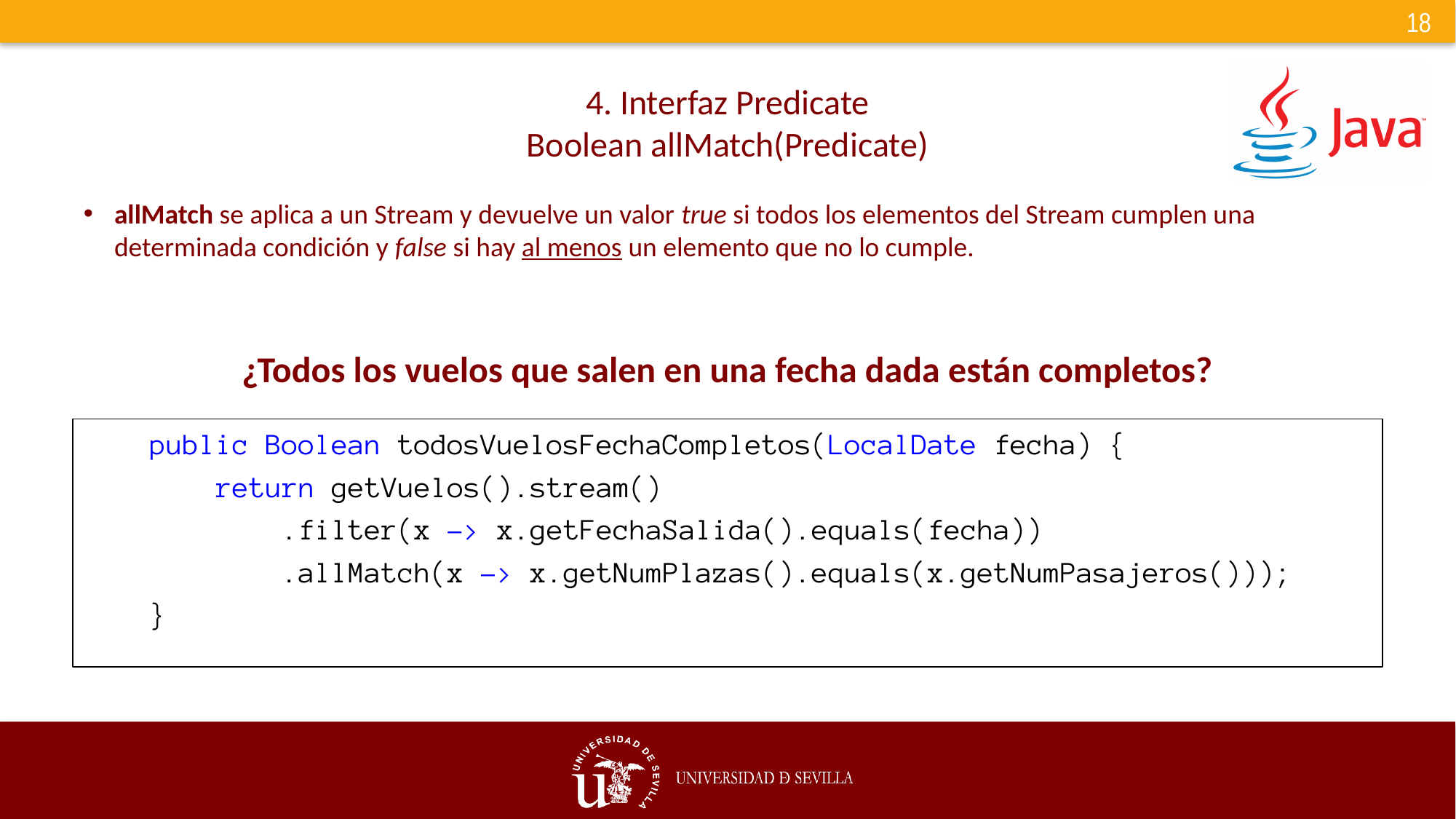

# 4. Interfaz Predicate Boolean allMatch(Predicate)
allMatch se aplica a un Stream y devuelve un valor true si todos los elementos del Stream cumplen una determinada condición y false si hay al menos un elemento que no lo cumple.

¿Todos los vuelos que salen en una fecha dada están completos?
    public Boolean todosVuelosFechaCompletos(LocalDate fecha) {
        return getVuelos().stream()
            .filter(x -> x.getFechaSalida().equals(fecha))
            .allMatch(x -> x.getNumPlazas().equals(x.getNumPasajeros()));
    }